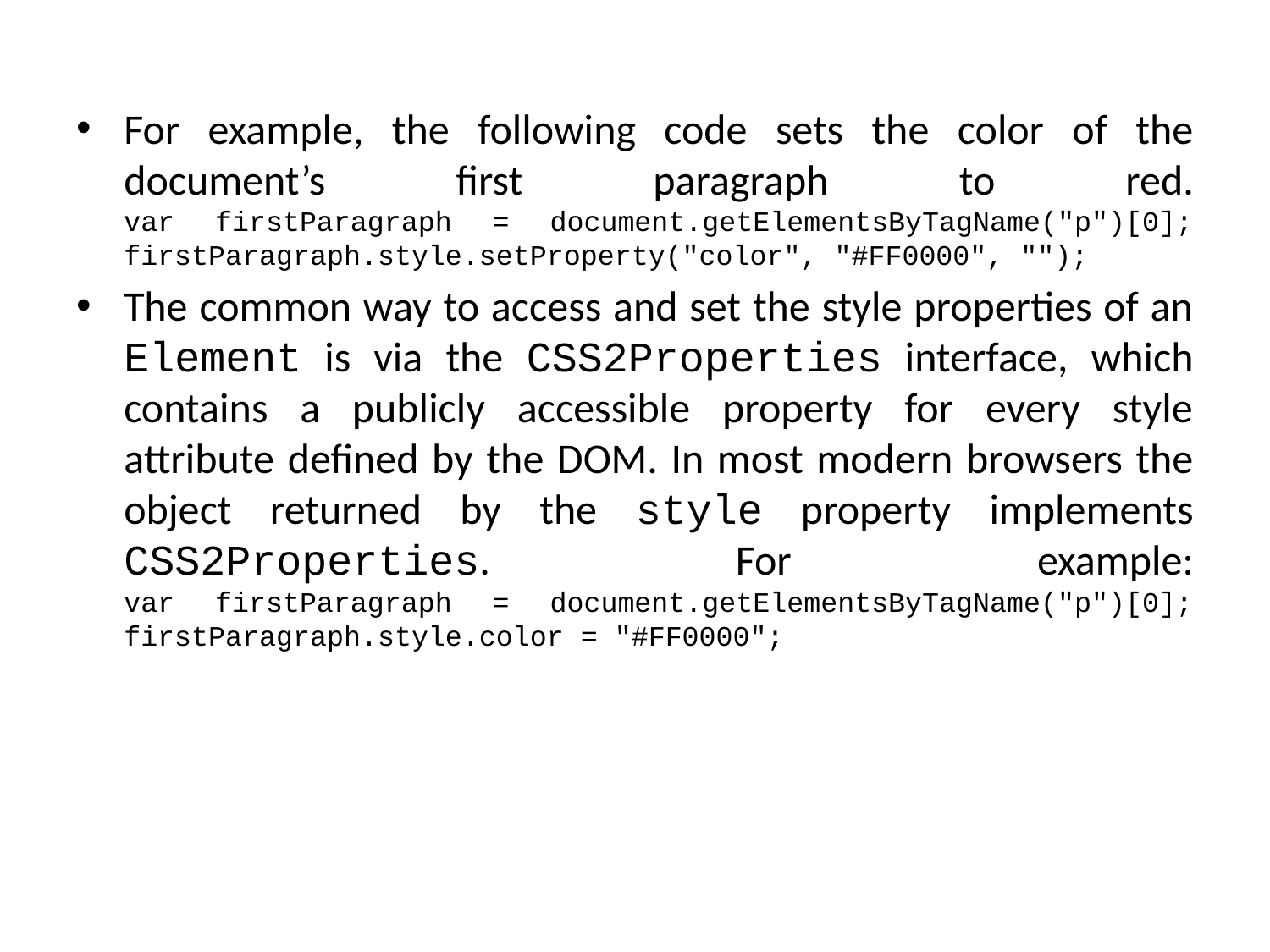

For example, the following code sets the color of the document’s first paragraph to red.
var firstParagraph = document.getElementsByTagName("p")[0];
firstParagraph.style.setProperty("color", "#FF0000", "");
The common way to access and set the style properties of an Element is via the CSS2Properties interface, which contains a publicly accessible property for every style attribute defined by the DOM. In most modern browsers the object returned by the style property implements CSS2Properties. For example:
var firstParagraph = document.getElementsByTagName("p")[0];
firstParagraph.style.color = "#FF0000";